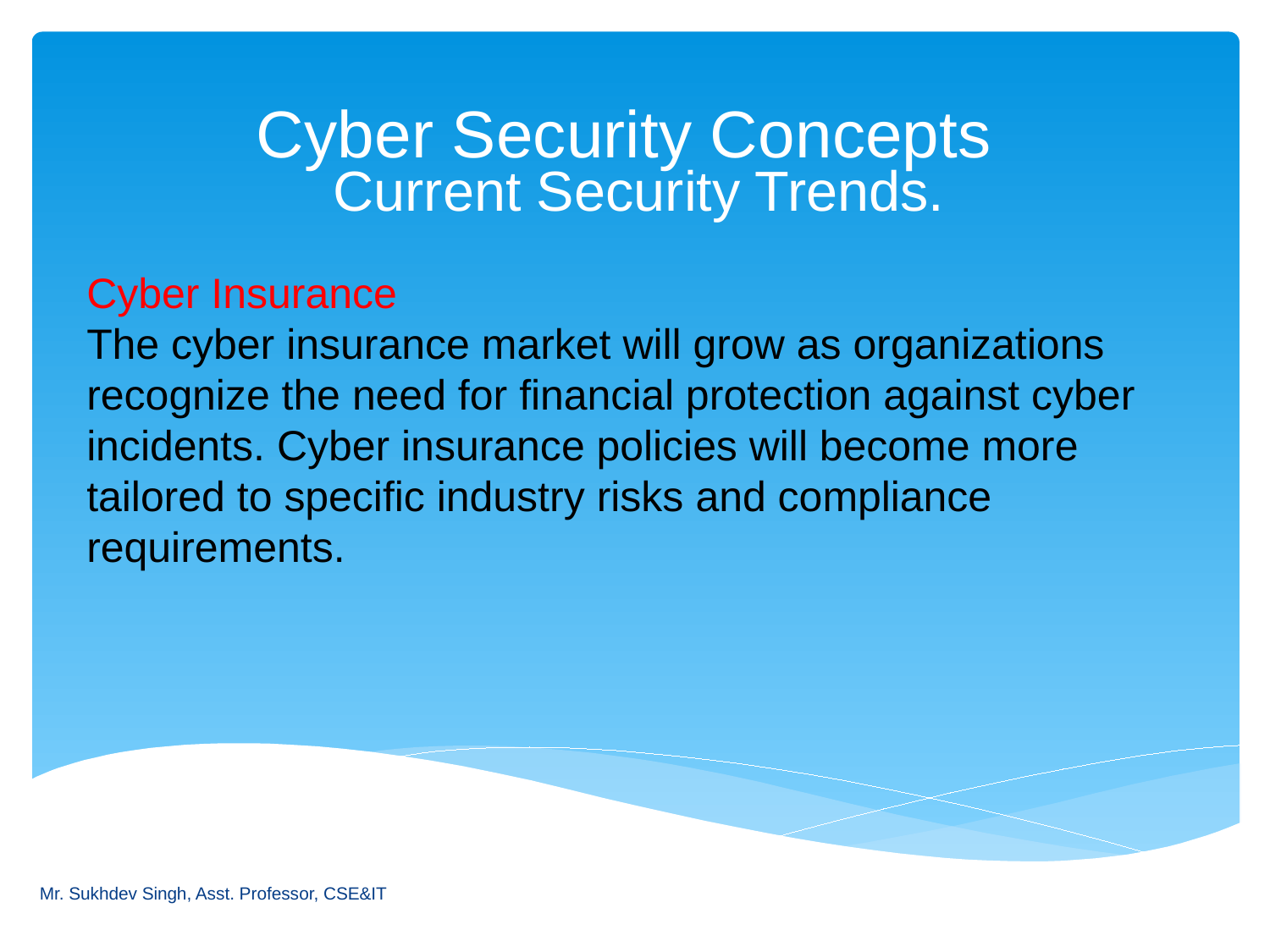

# Cyber Security Concepts
Current Security Trends.
Cyber Insurance
The cyber insurance market will grow as organizations recognize the need for financial protection against cyber incidents. Cyber insurance policies will become more tailored to specific industry risks and compliance requirements.
Mr. Sukhdev Singh, Asst. Professor, CSE&IT